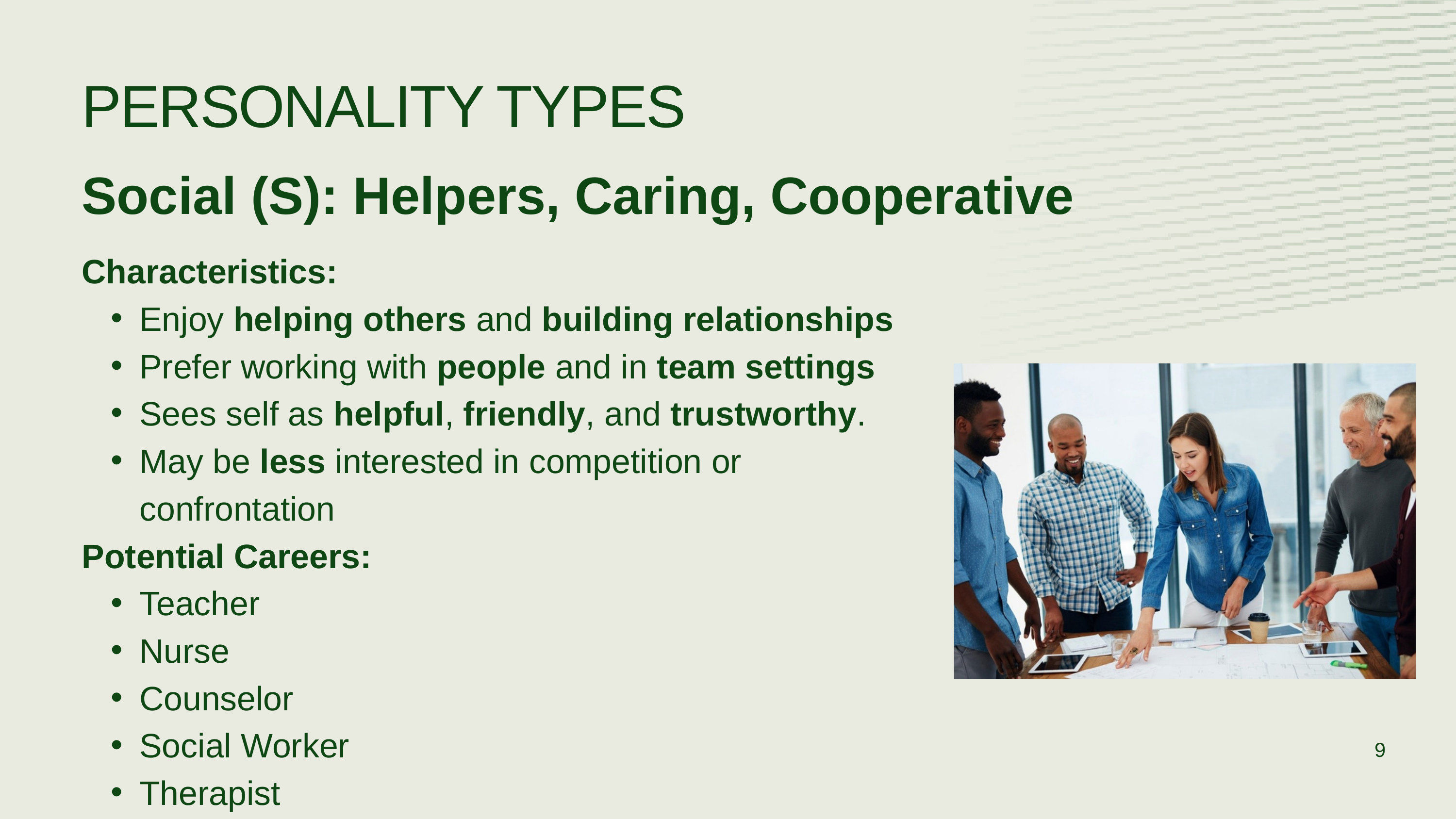

PERSONALITY TYPES
Social (S): Helpers, Caring, Cooperative
Characteristics:
Enjoy helping others and building relationships
Prefer working with people and in team settings
Sees self as helpful, friendly, and trustworthy.
May be less interested in competition or confrontation
Potential Careers:
Teacher
Nurse
Counselor
Social Worker
Therapist

9